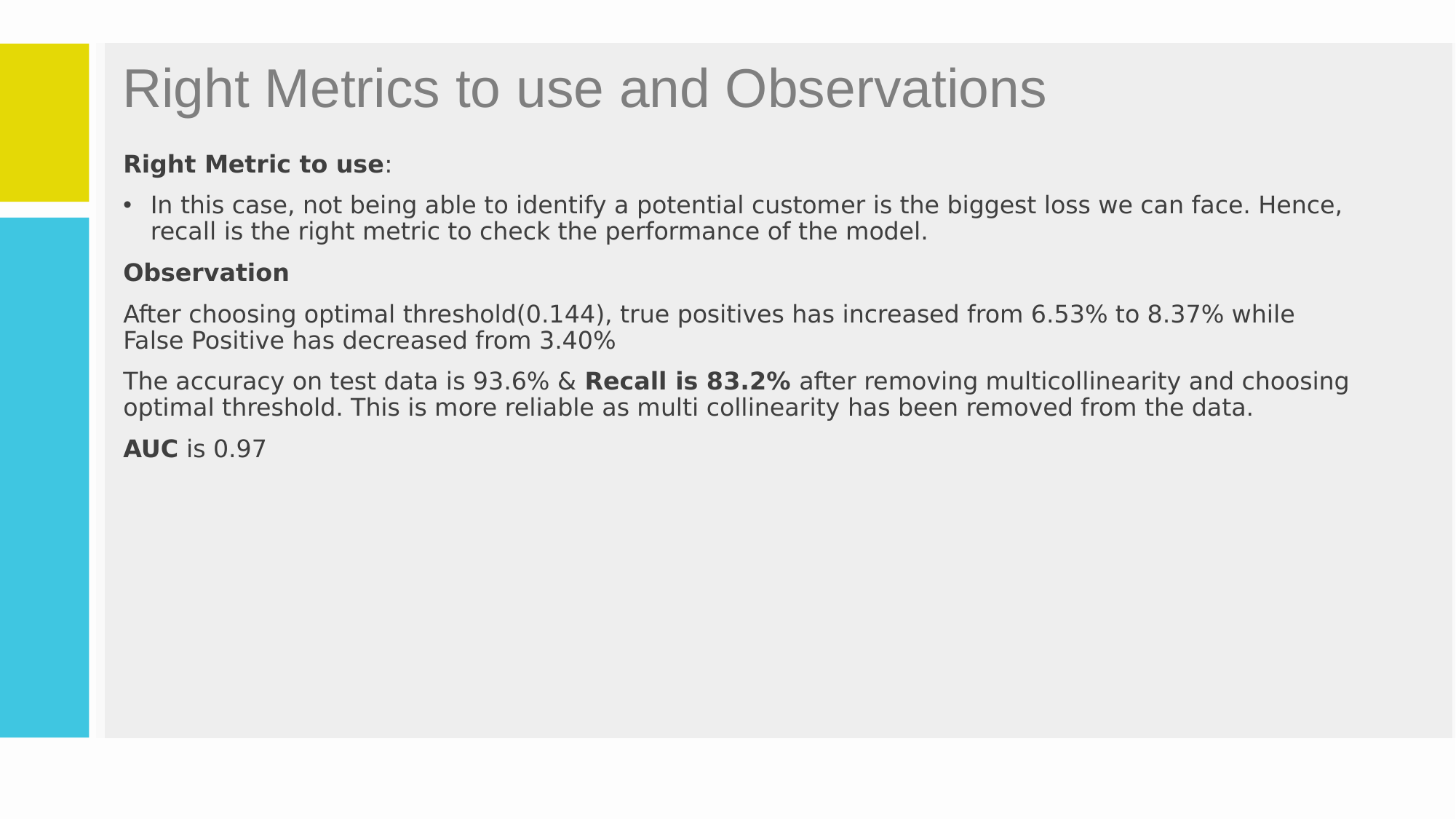

# Right Metrics to use and Observations
Right Metric to use:
In this case, not being able to identify a potential customer is the biggest loss we can face. Hence, recall is the right metric to check the performance of the model.
Observation
After choosing optimal threshold(0.144), true positives has increased from 6.53% to 8.37% while False Positive has decreased from 3.40%
The accuracy on test data is 93.6% & Recall is 83.2% after removing multicollinearity and choosing optimal threshold. This is more reliable as multi collinearity has been removed from the data.
AUC is 0.97